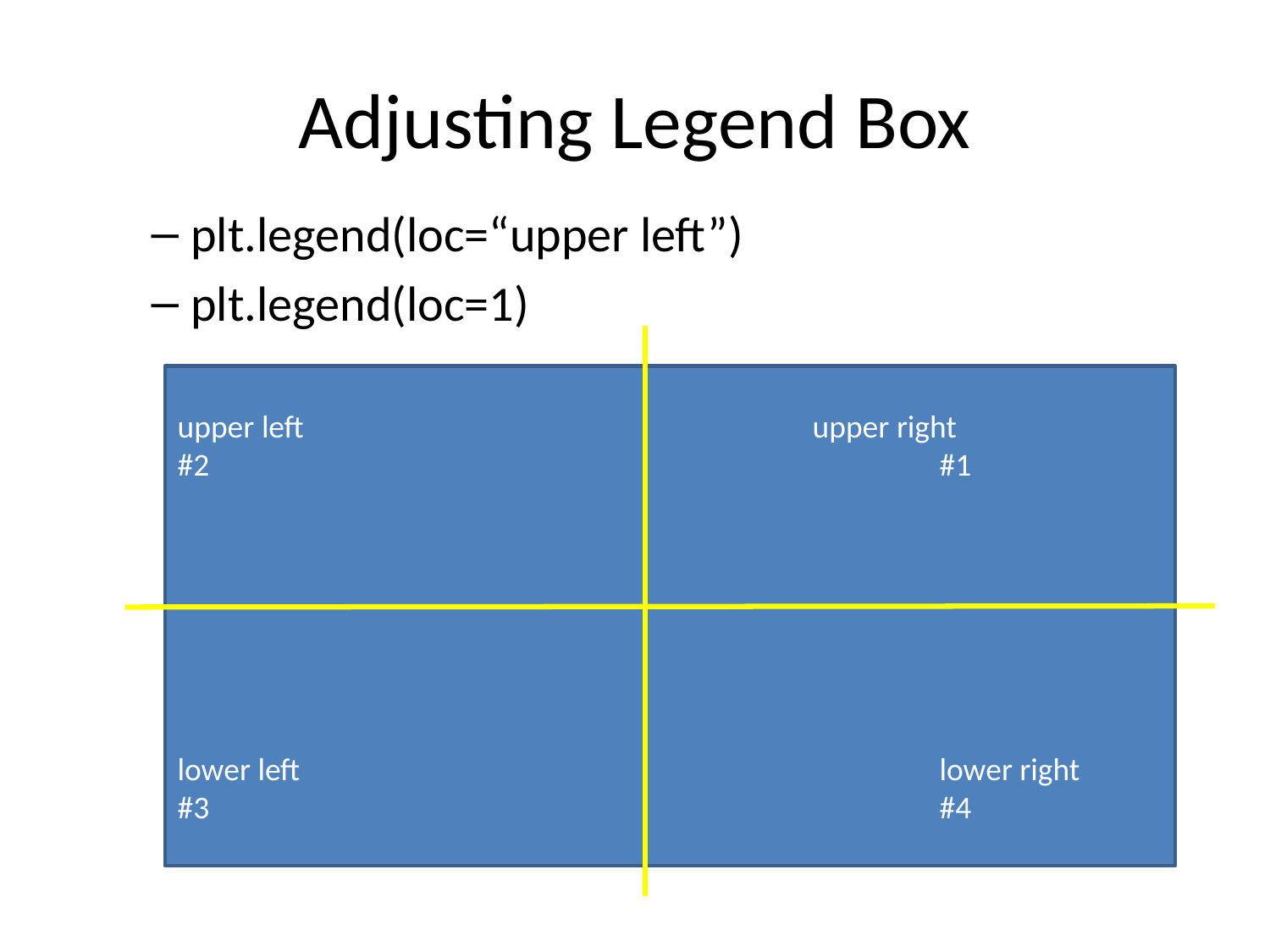

# Adjusting Legend Box
plt.legend(loc=“upper left”)
plt.legend(loc=1)

upper left					upper right
#2						#1

lower left						lower right
#3						#4